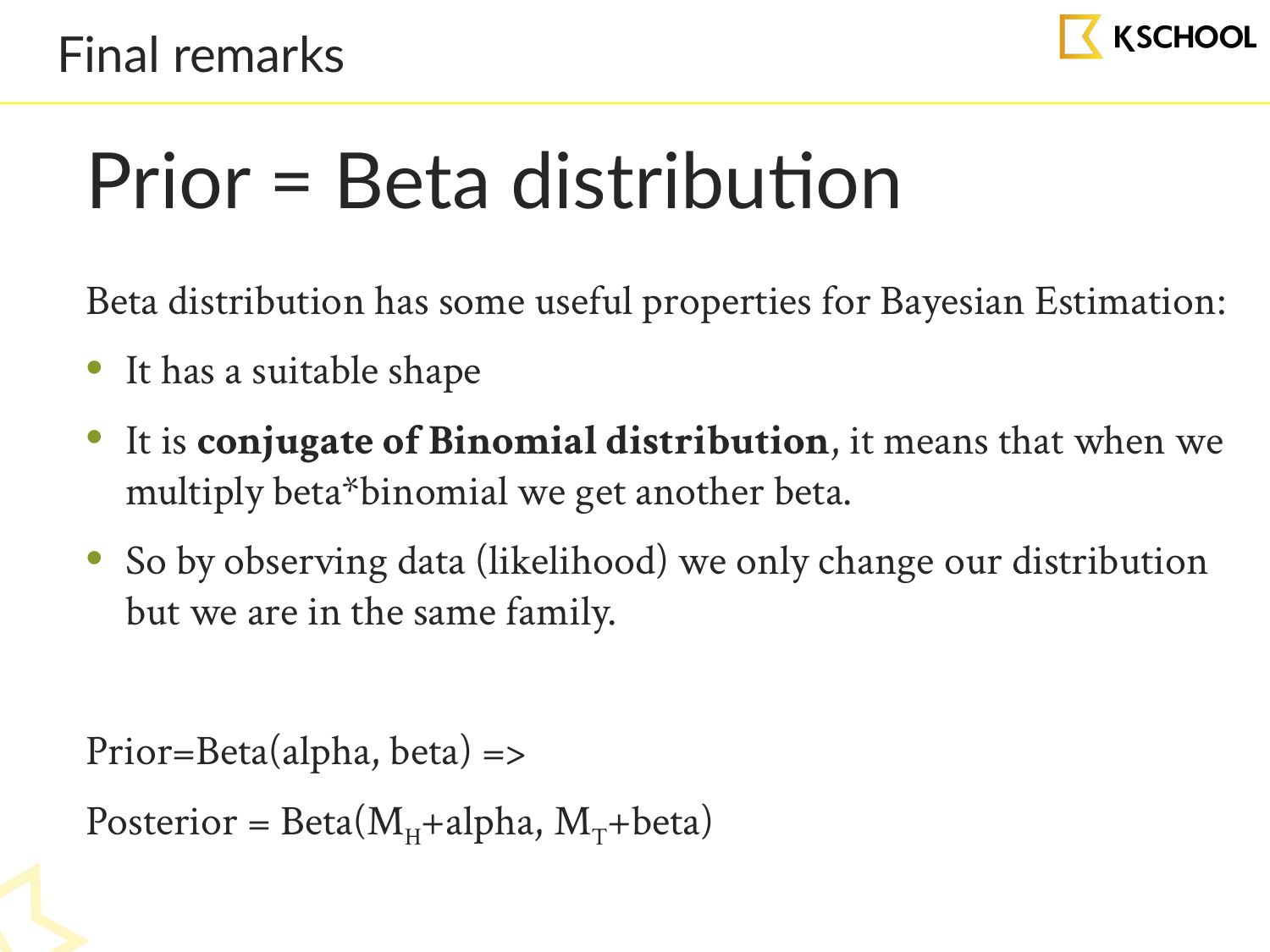

Final remarks
Prior = Beta distribution
Beta distribution has some useful properties for Bayesian Estimation:
It has a suitable shape
It is conjugate of Binomial distribution, it means that when we multiply beta*binomial we get another beta.
So by observing data (likelihood) we only change our distribution but we are in the same family.

Prior=Beta(alpha, beta) =>
Posterior = Beta(MH+alpha, MT+beta)